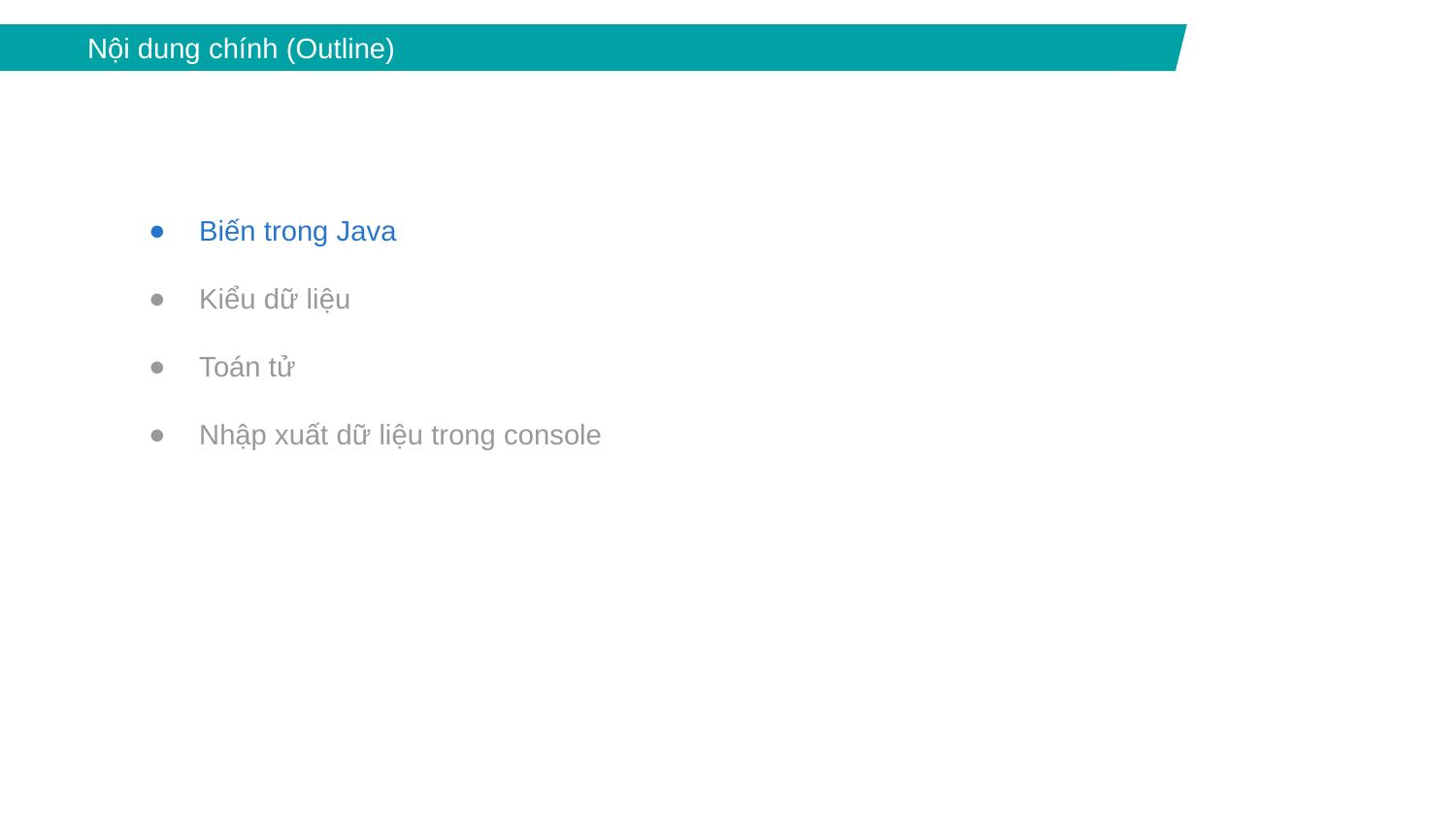

Nội dung chính (Outline)

Biến trong Java
Kiểu dữ liệu
Toán tử
Nhập xuất dữ liệu trong console